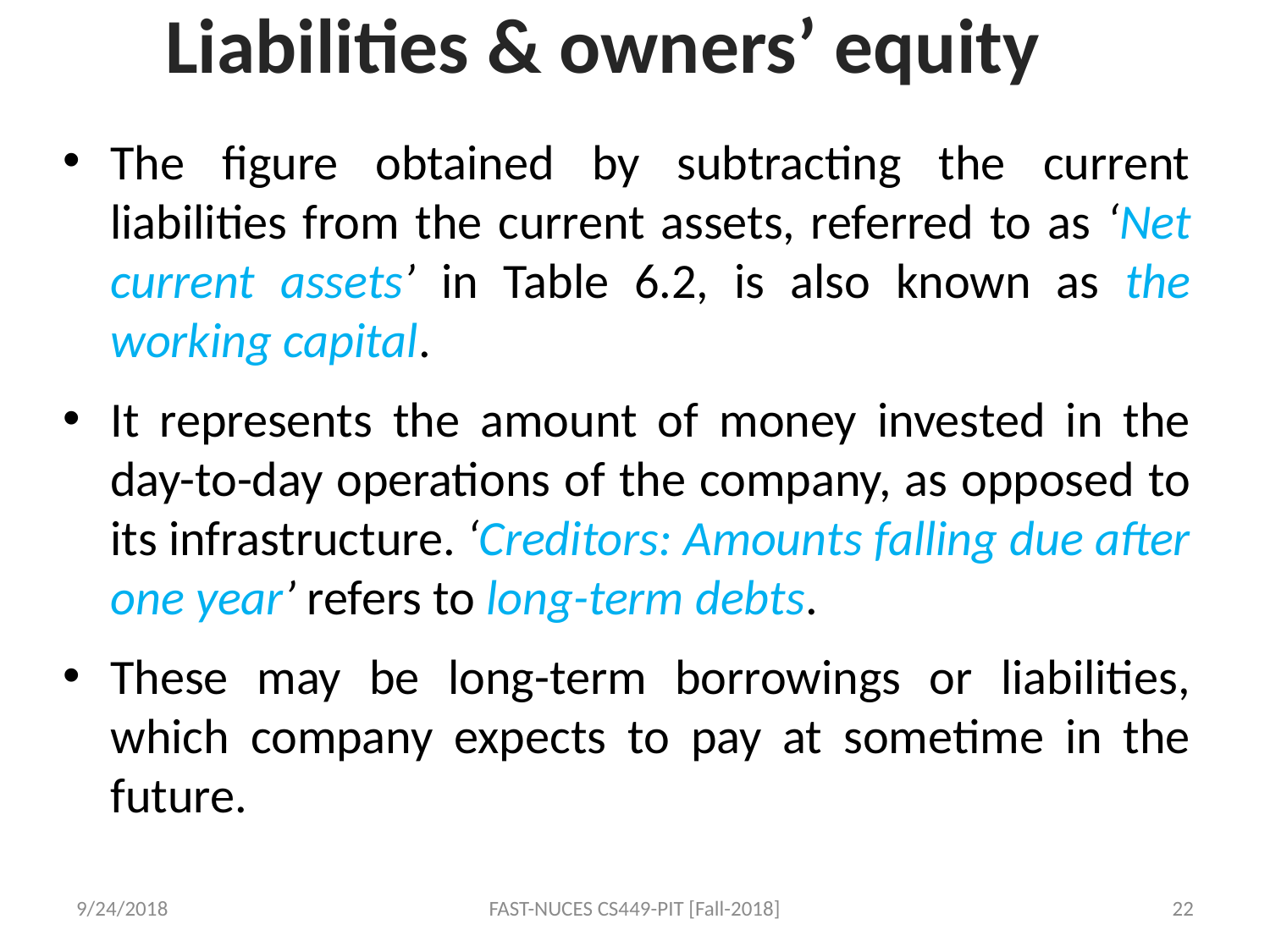

# Liabilities & owners’ equity
The figure obtained by subtracting the current liabilities from the current assets, referred to as ‘Net current assets’ in Table 6.2, is also known as the working capital.
It represents the amount of money invested in the day-to-day operations of the company, as opposed to its infrastructure. ‘Creditors: Amounts falling due after one year’ refers to long-term debts.
These may be long-term borrowings or liabilities, which company expects to pay at sometime in the future.
9/24/2018
FAST-NUCES CS449-PIT [Fall-2018]
22